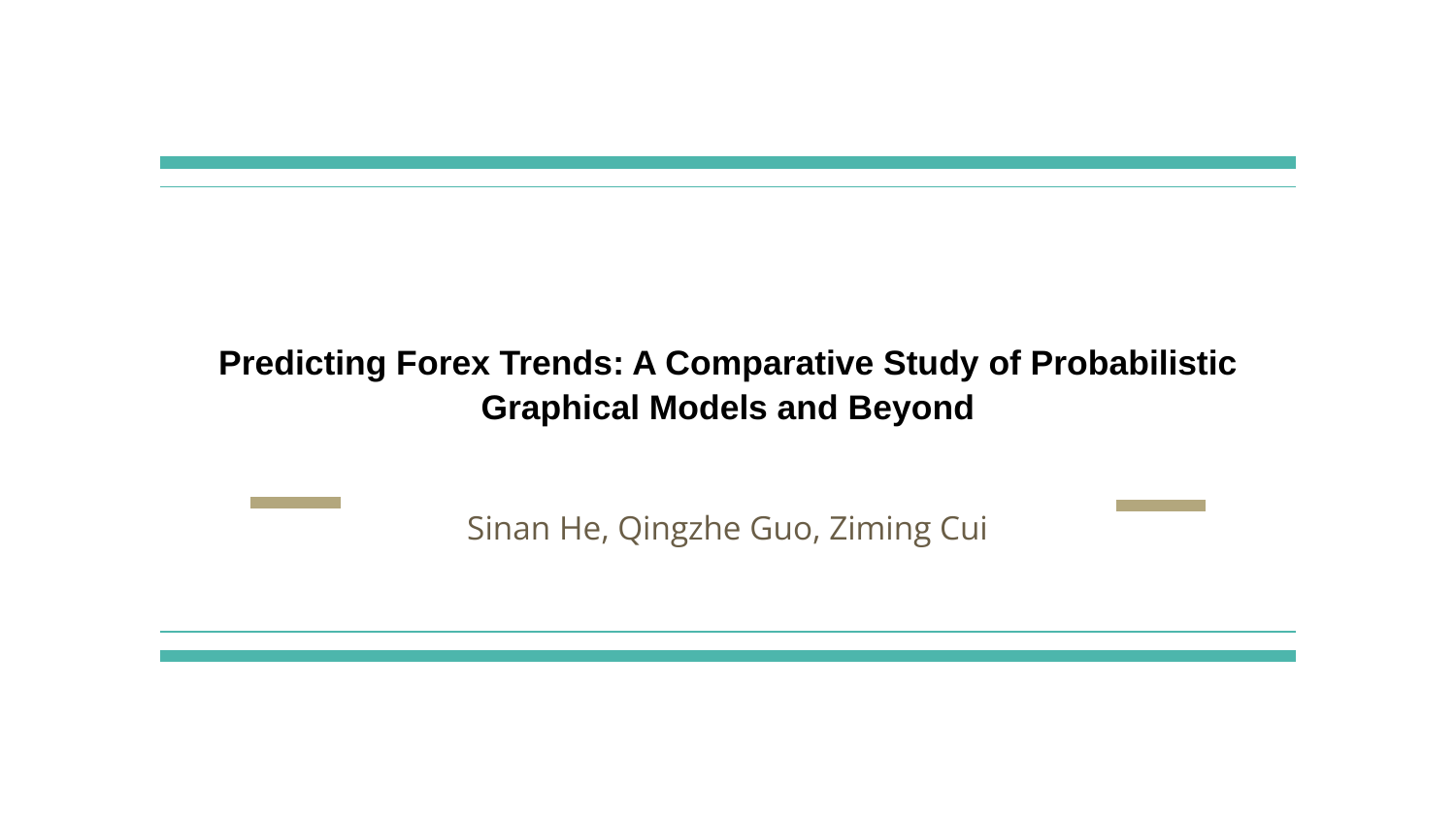

# Predicting Forex Trends: A Comparative Study of Probabilistic Graphical Models and Beyond

Sinan He, Qingzhe Guo, Ziming Cui